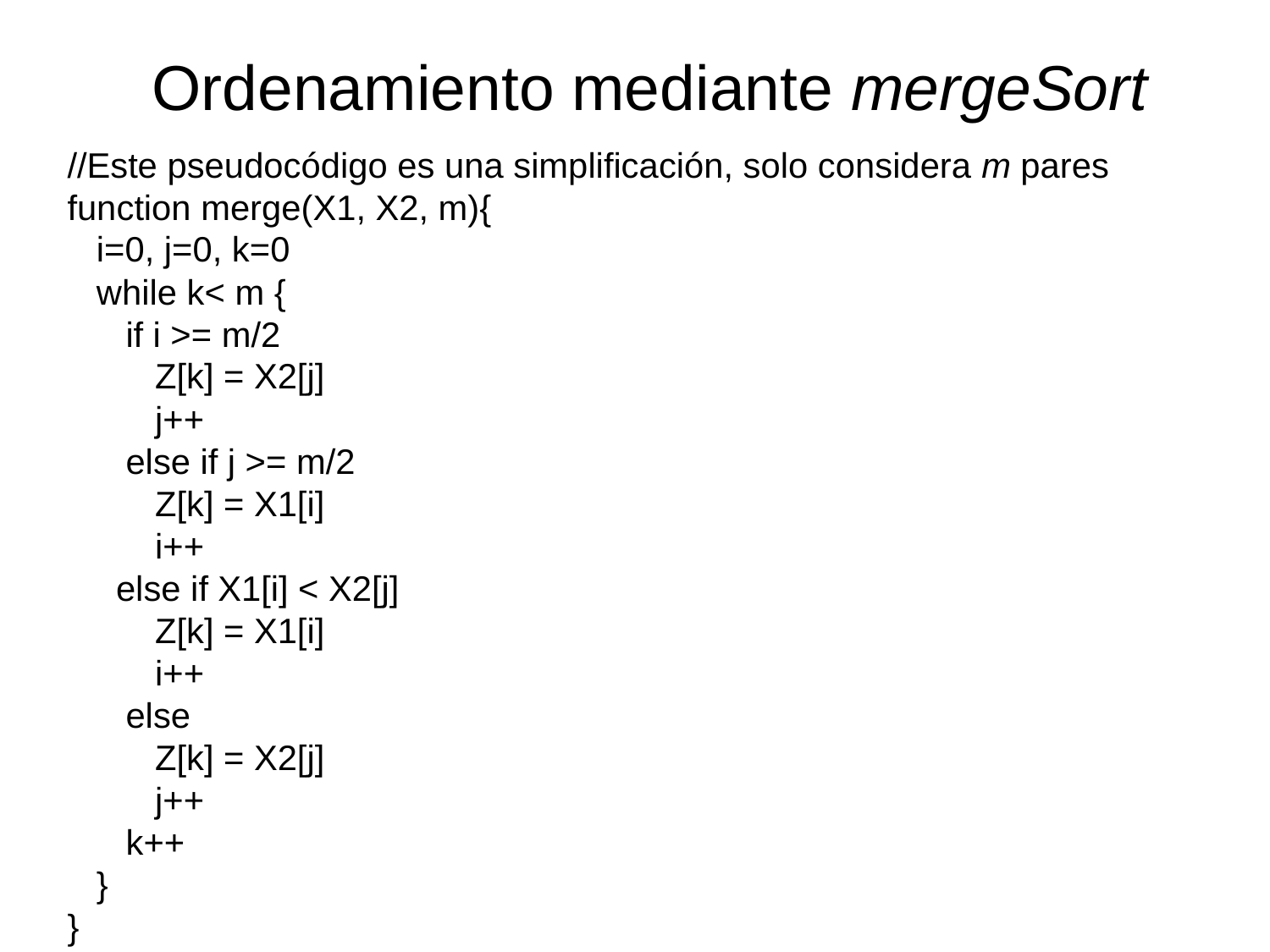

Ordenamiento mediante mergeSort
//Este pseudocódigo es una simplificación, solo considera m pares
function merge(X1, X2, m){
   i=0, j=0, k=0
   while k< m {
      if i >= m/2
         Z[k] = X2[j]
         j++
      else if j >= m/2
         Z[k] = X1[i]
         i++
     else if X1[i] < X2[j]
         Z[k] = X1[i]
         i++
      else
         Z[k] = X2[j]
         j++
      k++
   }
}